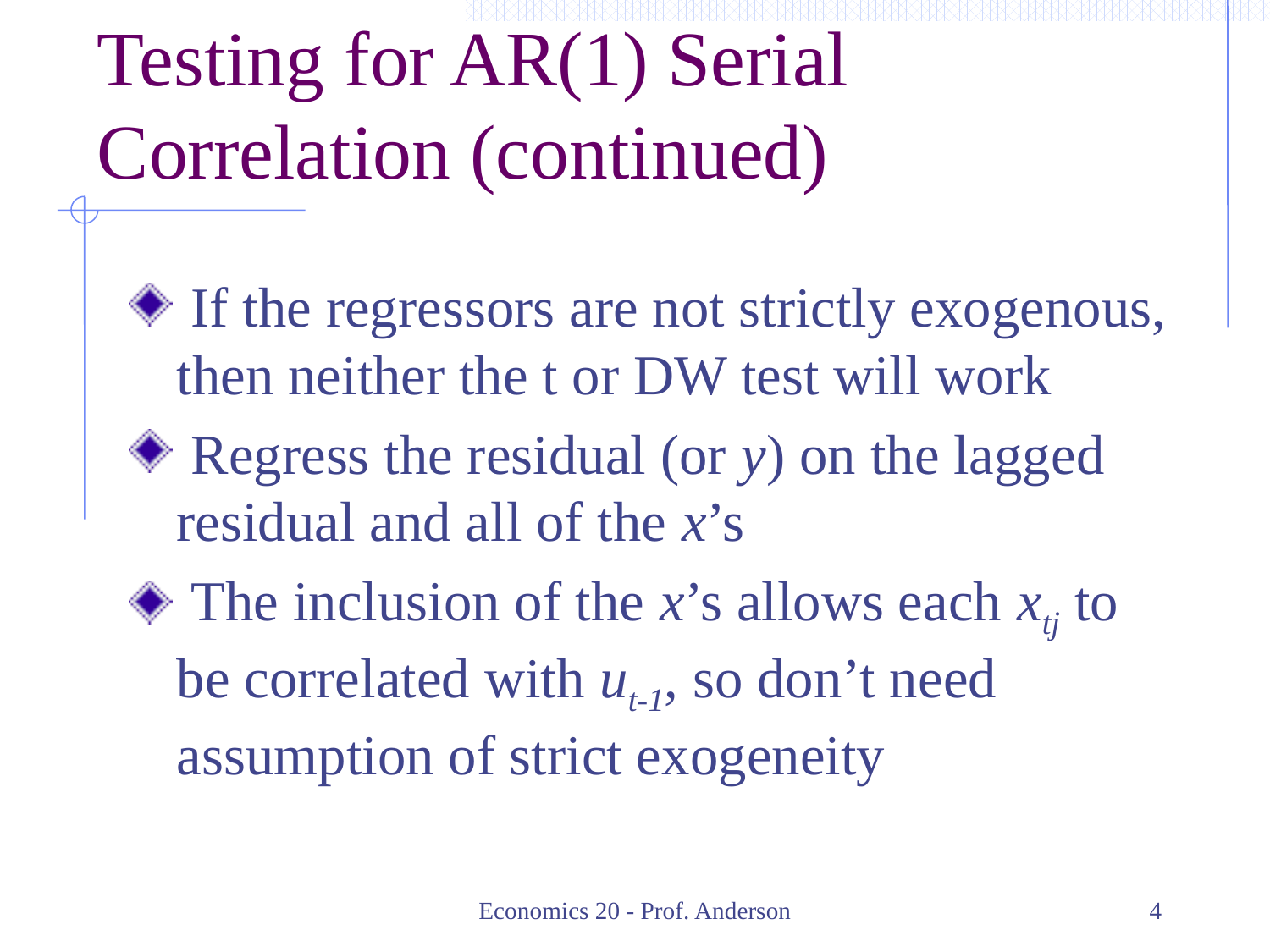

# Testing for AR(1) Serial Correlation (continued)
 If the regressors are not strictly exogenous, then neither the t or DW test will work
 Regress the residual (or y) on the lagged residual and all of the x’s
 The inclusion of the x’s allows each xtj to be correlated with ut-1, so don’t need assumption of strict exogeneity
Economics 20 - Prof. Anderson
4